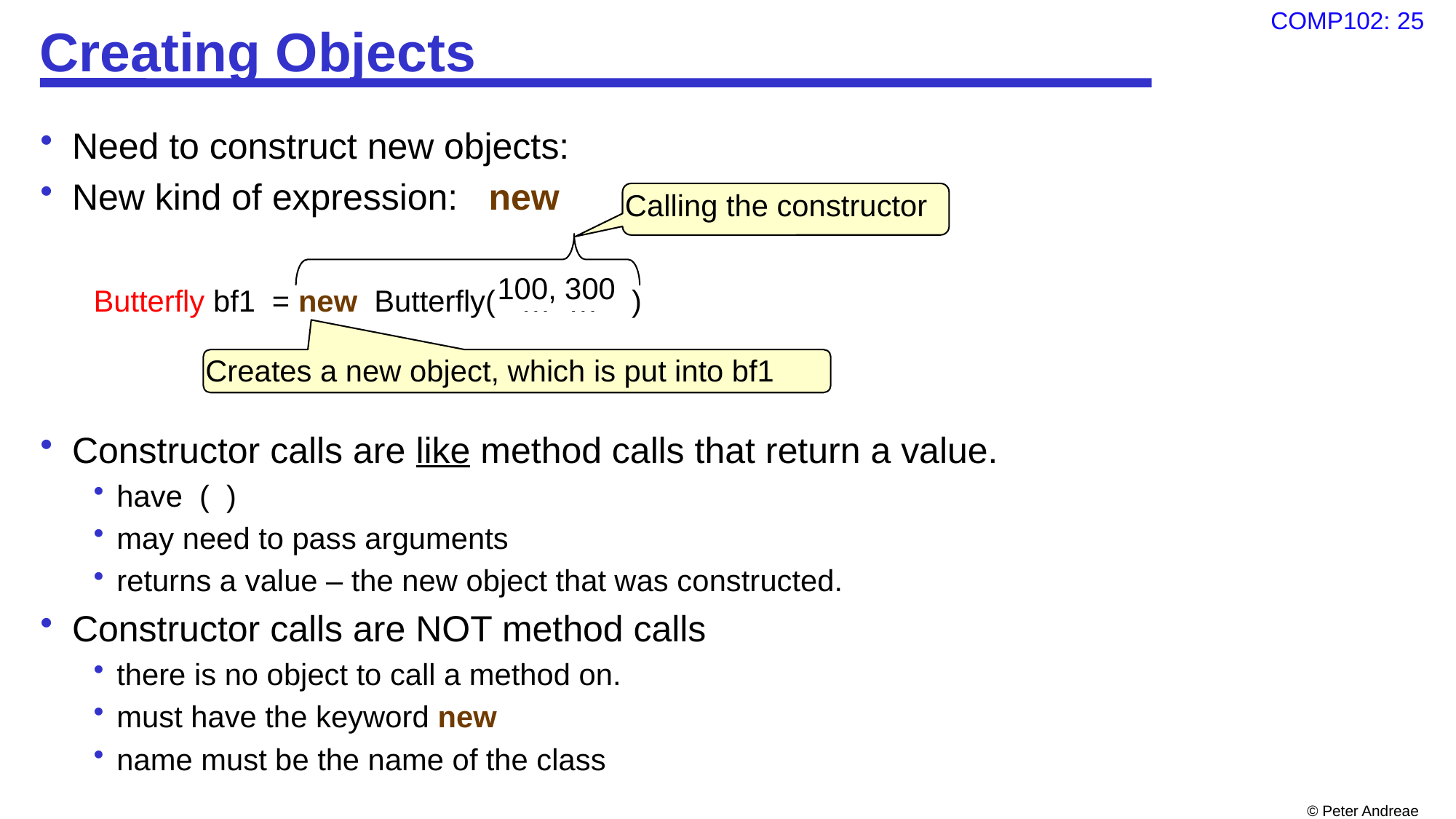

# Creating Objects

Need to construct new objects:
New kind of expression:   new

Butterfly bf1  = new  Butterfly(   …  …    )

Constructor calls are like method calls that return a value.
have  (  )
may need to pass arguments
returns a value – the new object that was constructed.
Constructor calls are NOT method calls
there is no object to call a method on.
must have the keyword new
name must be the name of the class
Calling the constructor
100, 300
Creates a new object, which is put into bf1